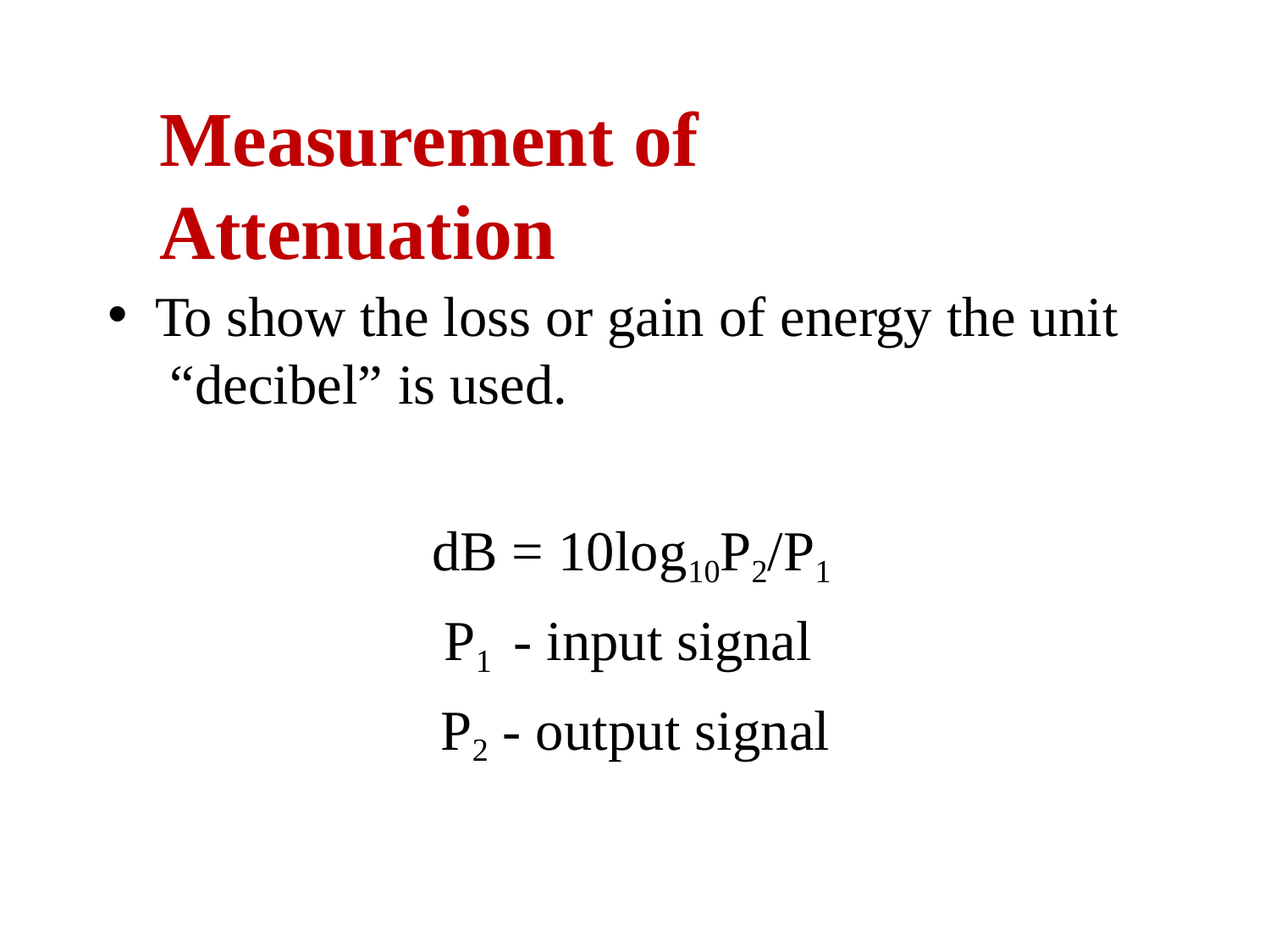

# Measurement of Attenuation
To show the loss or gain of energy the unit  “decibel” is used.

dB = 10log10P2/P1  P1 - input signal  P2 - output signal